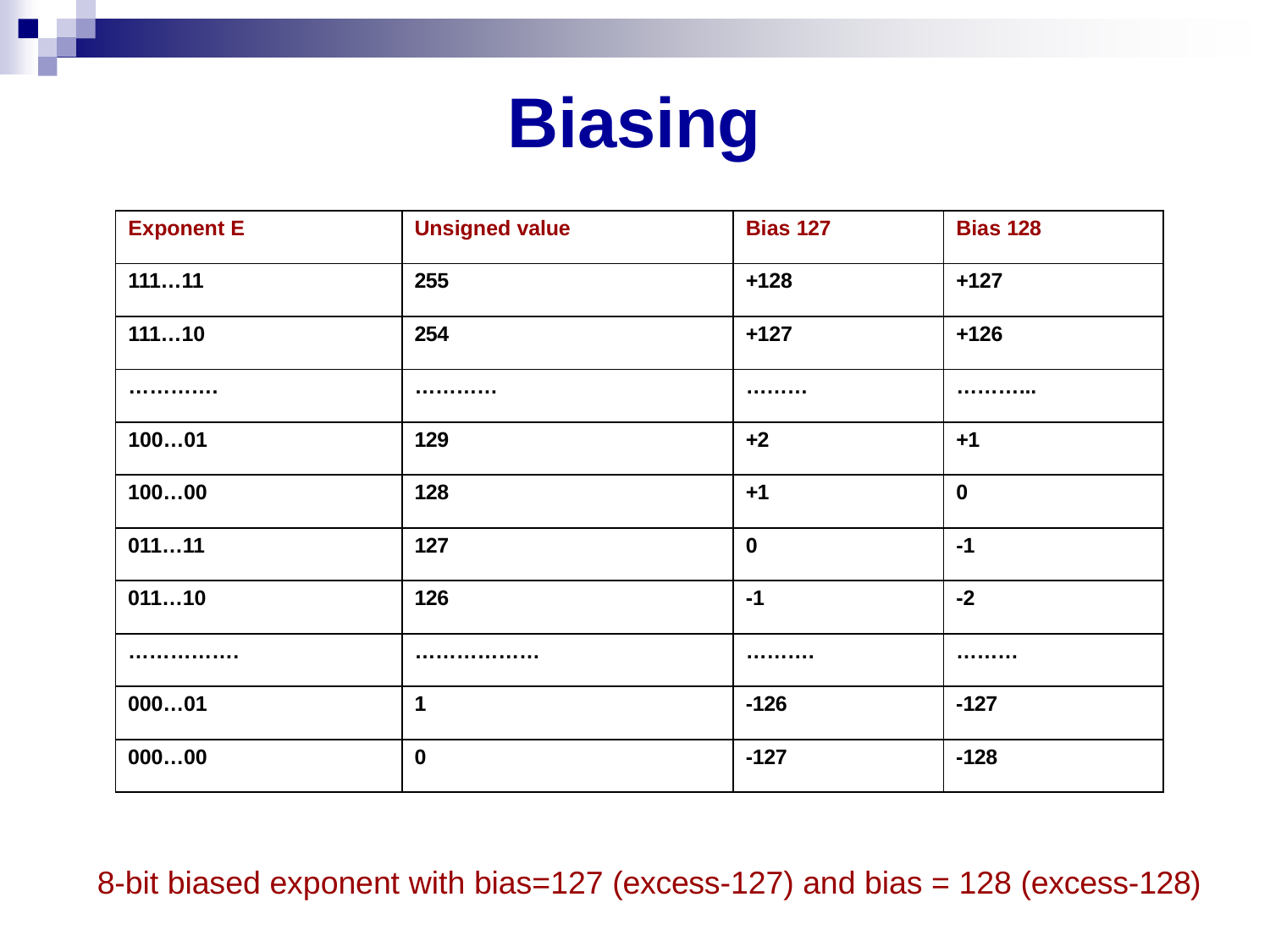

# Biasing
| Exponent E | Unsigned value | Bias 127 | Bias 128 |
| --- | --- | --- | --- |
| 111…11 | 255 | +128 | +127 |
| 111…10 | 254 | +127 | +126 |
| …………. | ………… | ……… | ………... |
| 100…01 | 129 | +2 | +1 |
| 100…00 | 128 | +1 | 0 |
| 011…11 | 127 | 0 | -1 |
| 011…10 | 126 | -1 | -2 |
| ……………. | ……………… | ………. | ……… |
| 000…01 | 1 | -126 | -127 |
| 000…00 | 0 | -127 | -128 |
8-bit biased exponent with bias=127 (excess-127) and bias = 128 (excess-128)